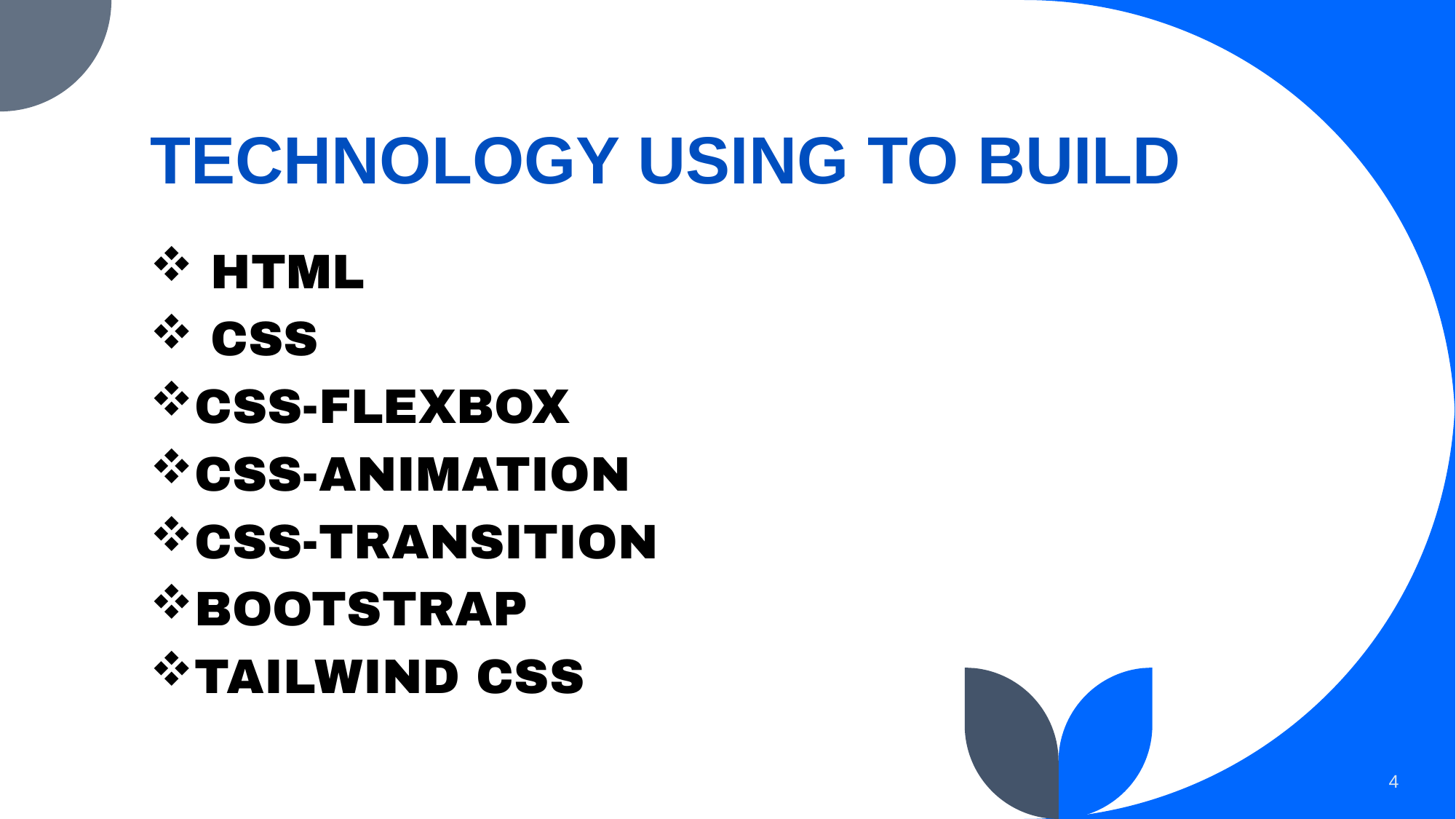

# Technology using to build
 HTML
 CSS
CSS-FLEXBOX
CSS-ANIMATION
CSS-TRANSITION
BOOTSTRAP
TAILWIND CSS

4